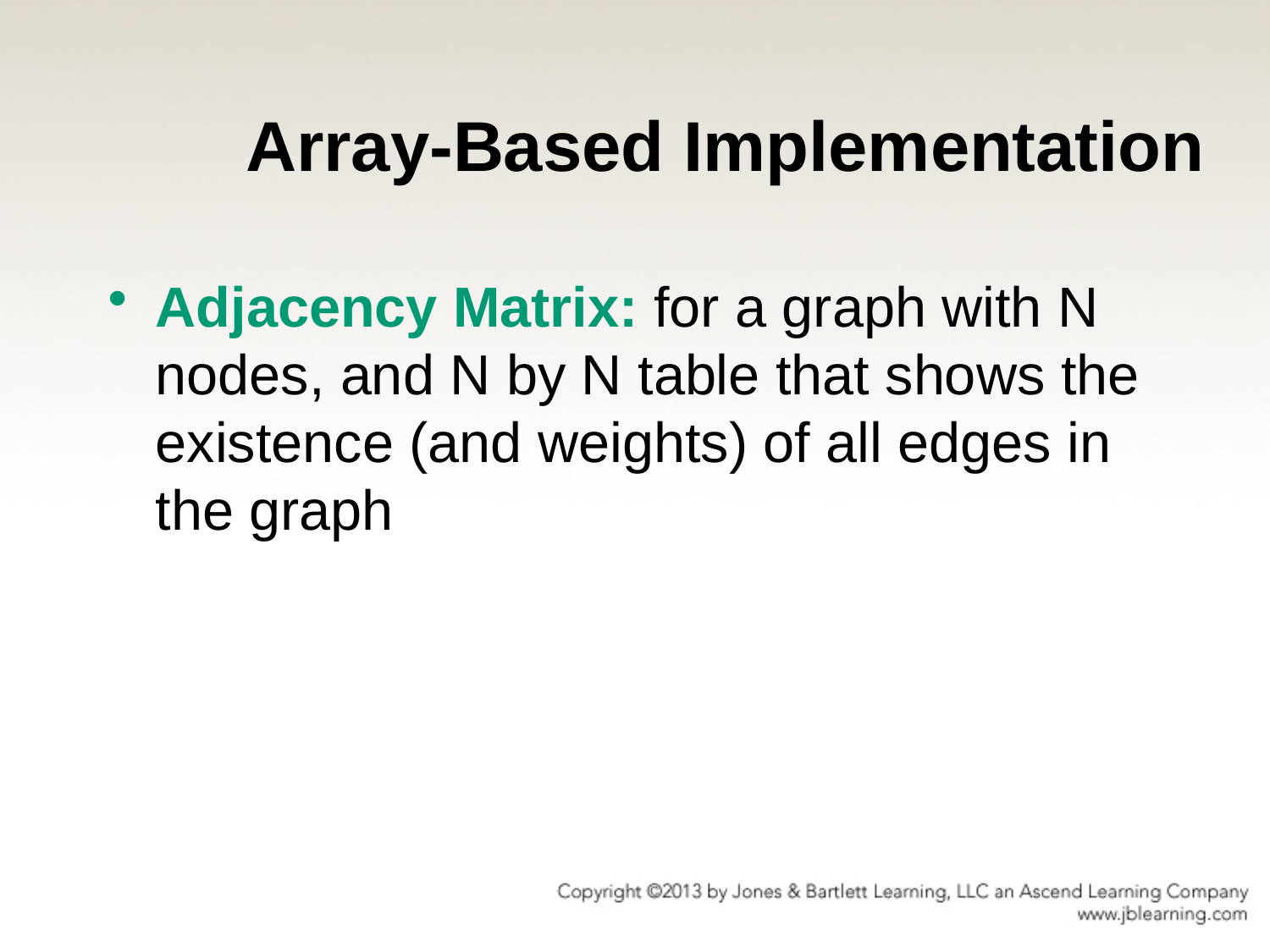

# Array-Based Implementation
Adjacency Matrix: for a graph with N nodes, and N by N table that shows the existence (and weights) of all edges in the graph